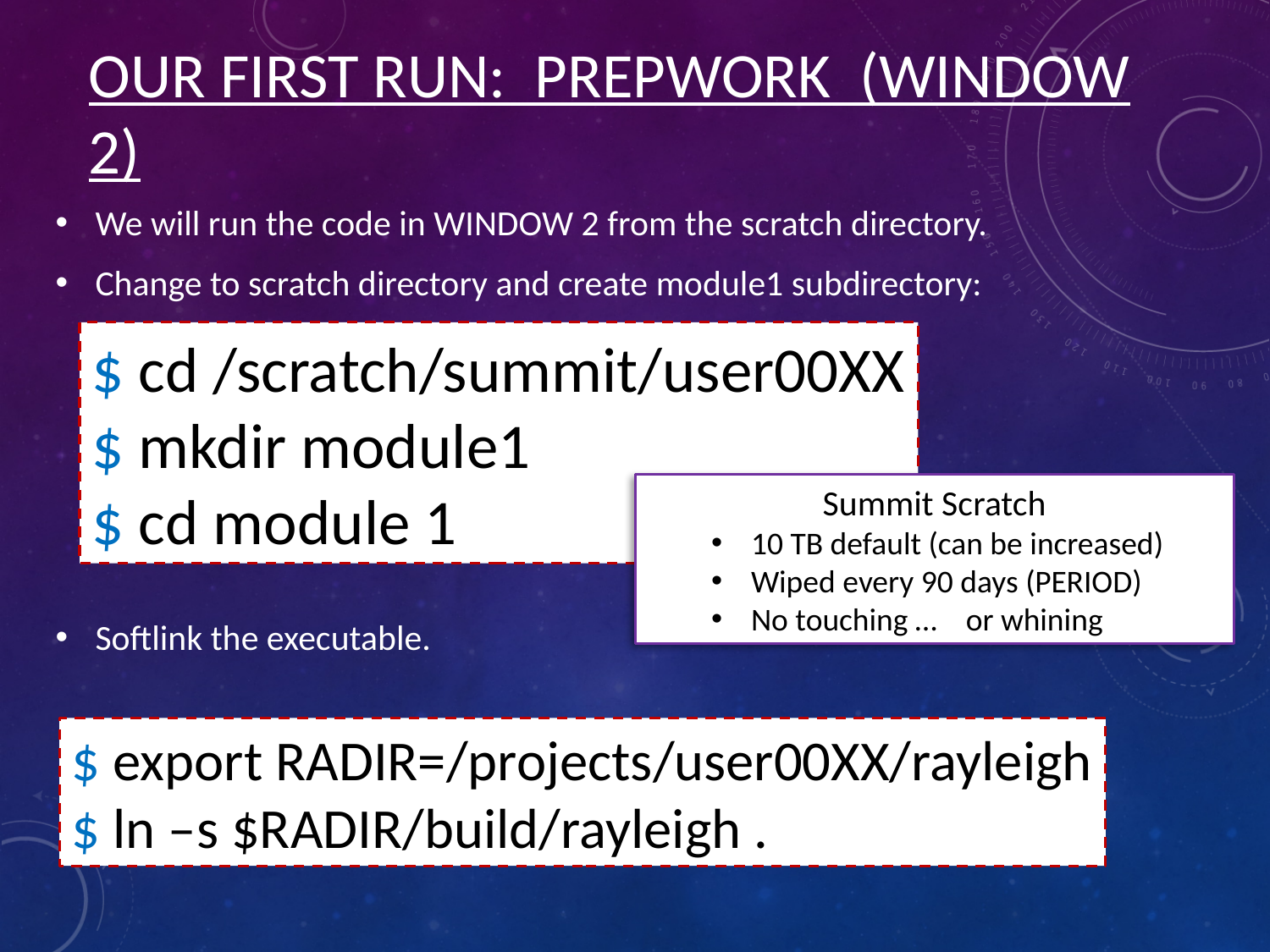

# OUR FIRST run:  Prepwork  (WINDOW 2)
We will run the code in WINDOW 2 from the scratch directory.
Change to scratch directory and create module1 subdirectory:
$ cd /scratch/summit/user00XX
$ mkdir module1
$ cd module 1
Summit Scratch
10 TB default (can be increased)
Wiped every 90 days (PERIOD)
No touching …    or whining
Softlink the executable.
$ export RADIR=/projects/user00XX/rayleigh
$ ln –s $RADIR/build/rayleigh .